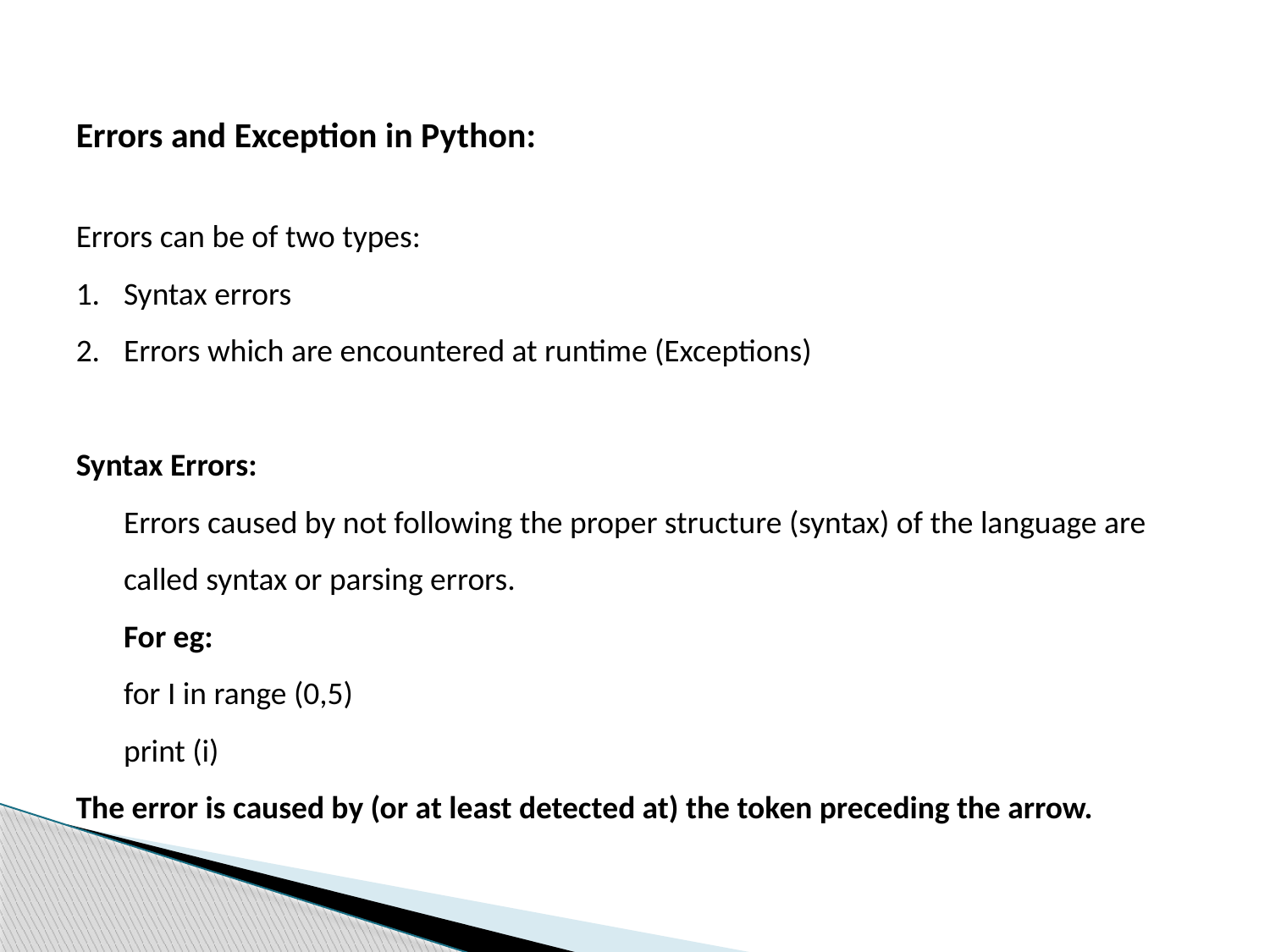

Errors and Exception in Python:

Errors can be of two types:
Syntax errors
Errors which are encountered at runtime (Exceptions)

Syntax Errors:
	Errors caused by not following the proper structure (syntax) of the language are called syntax or parsing errors.
	For eg:
	for I in range (0,5)
	print (i)
The error is caused by (or at least detected at) the token preceding the arrow.